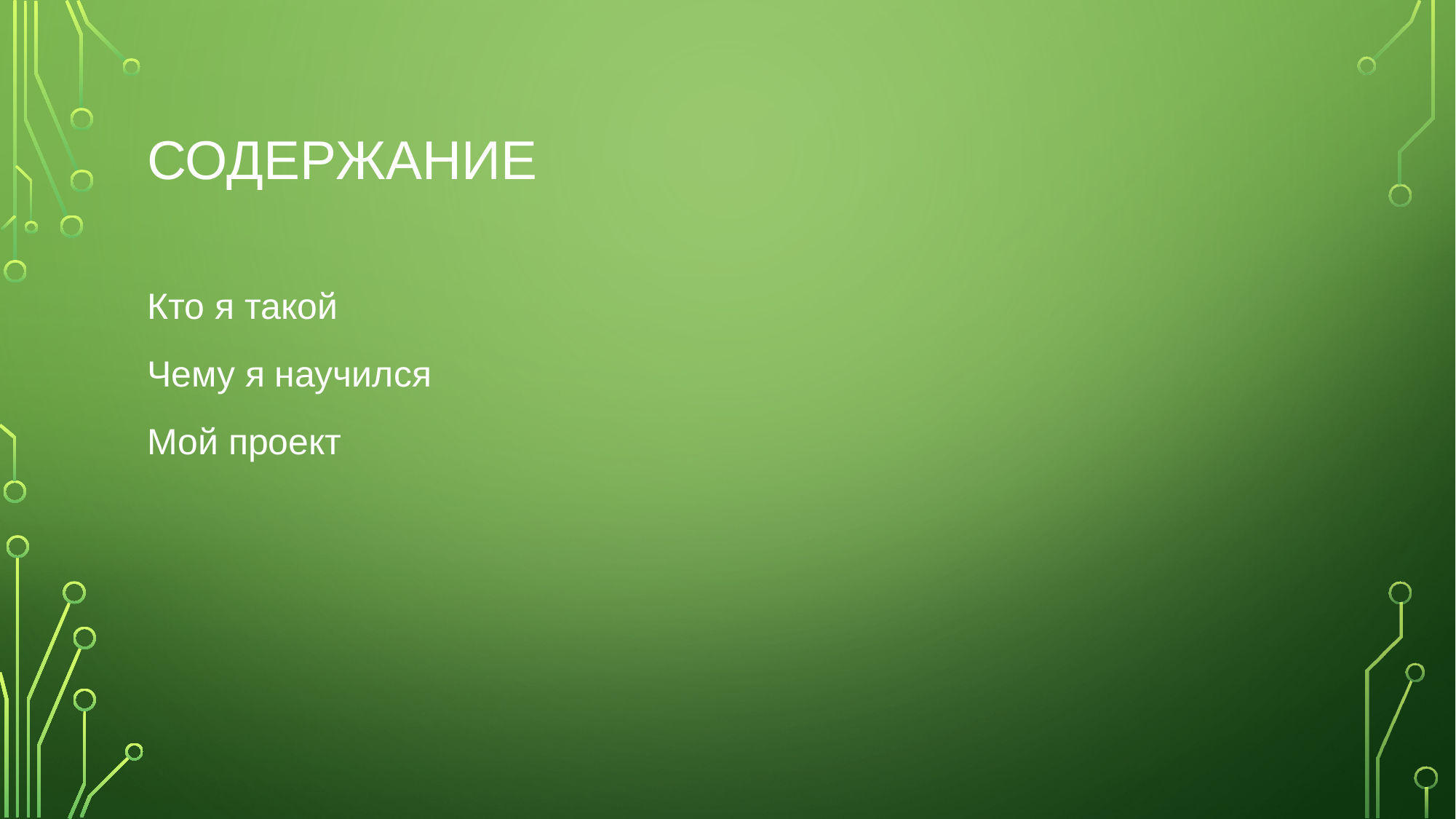

# Содержание
Кто я такой
Чему я научился
Мой проект